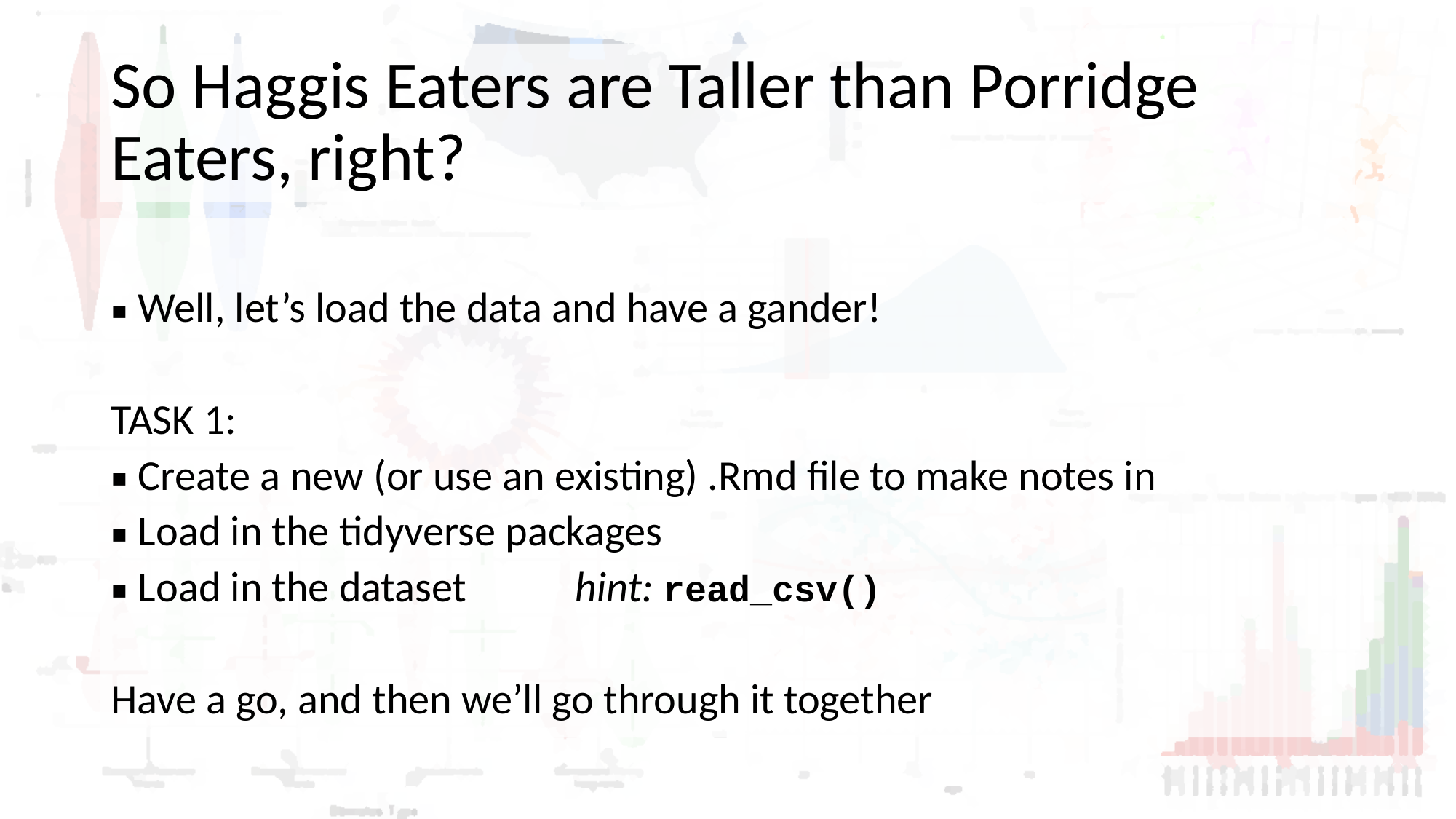

# So Haggis Eaters are Taller than Porridge Eaters, right?

Well, let’s load the data and have a gander!

TASK 1:
Create a new (or use an existing) .Rmd file to make notes in
Load in the tidyverse packages
Load in the dataset 	hint: read_csv()

Have a go, and then we’ll go through it together